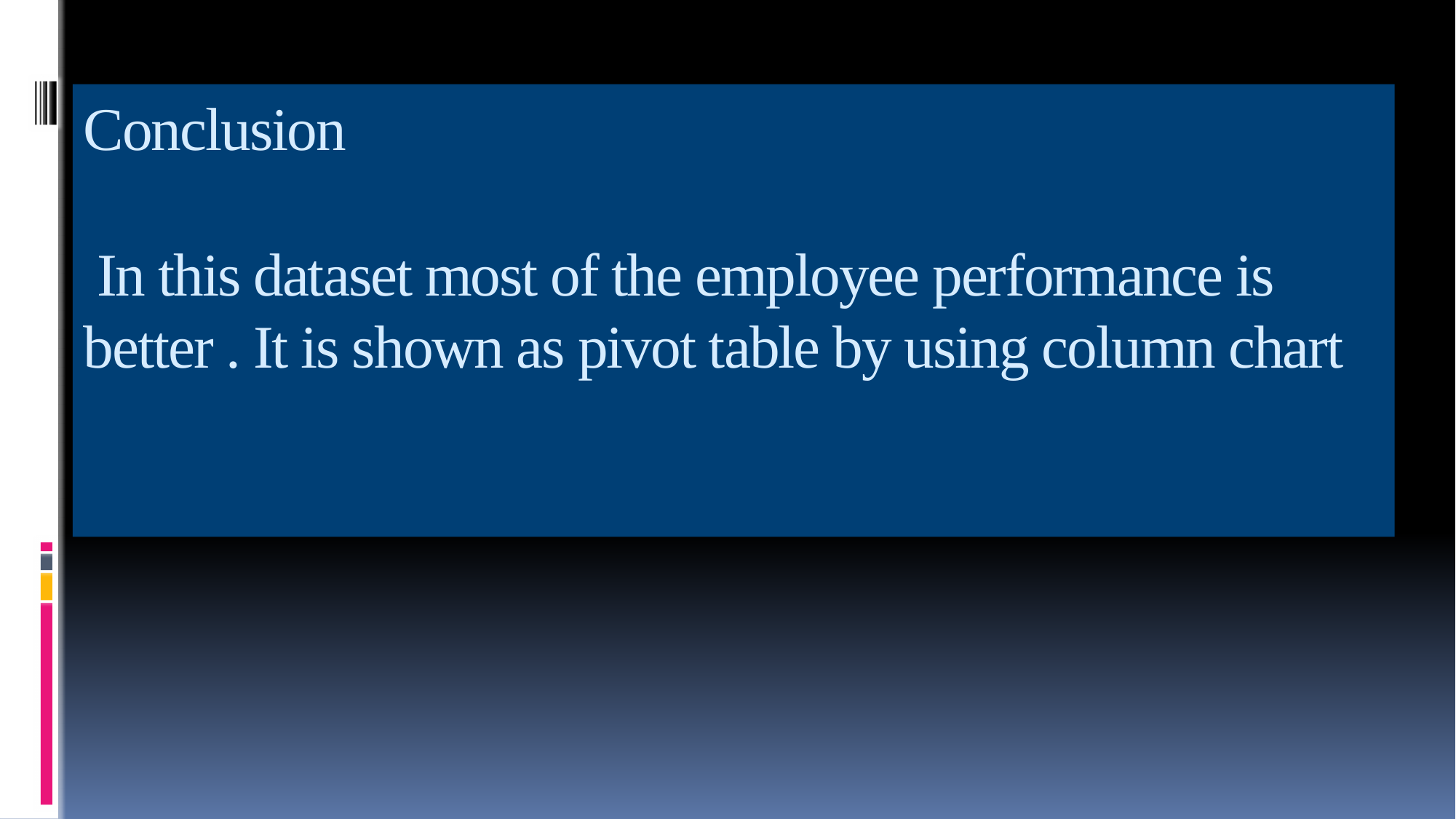

# Conclusion In this dataset most of the employee performance is better . It is shown as pivot table by using column chart